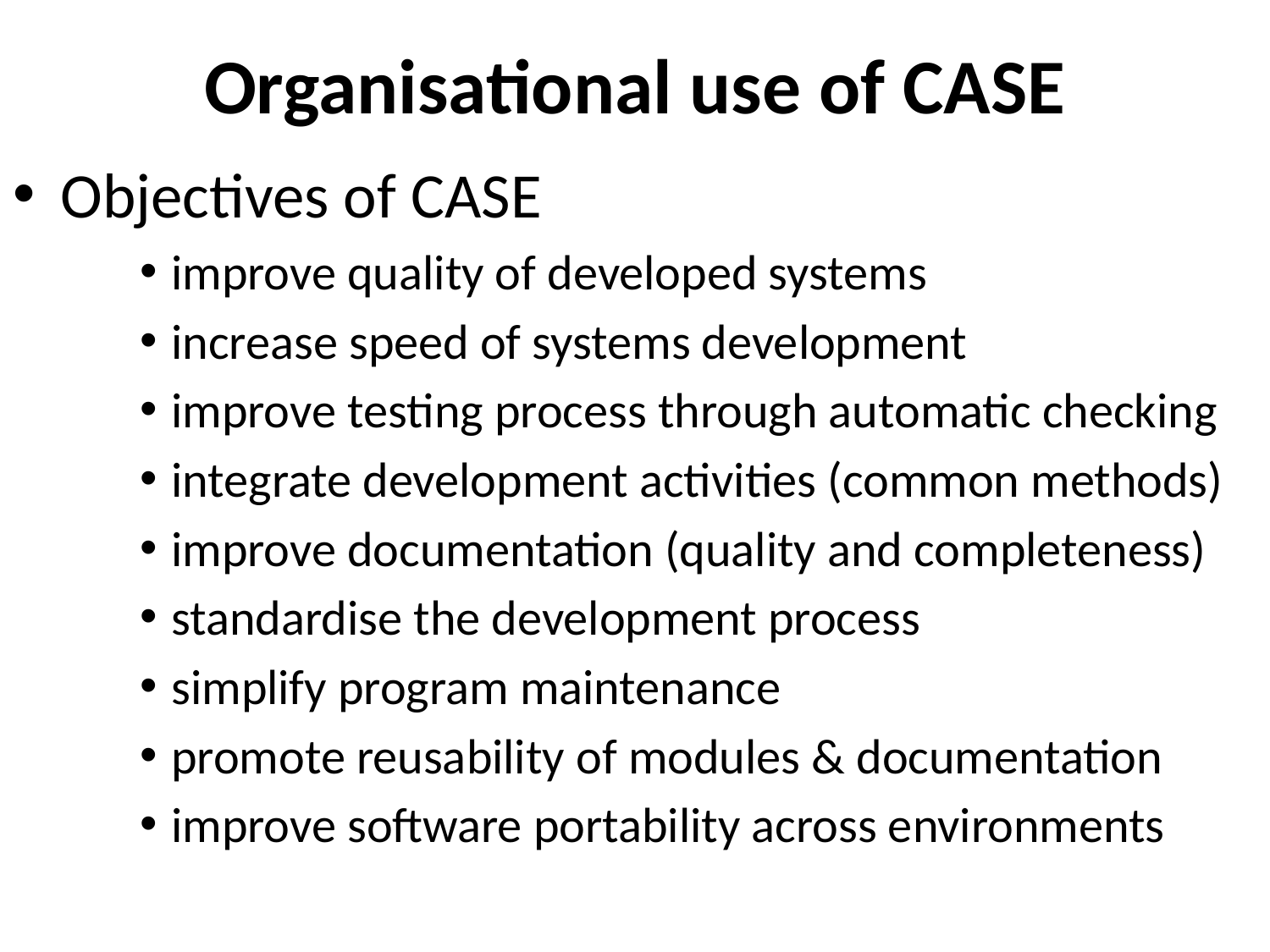

# Organisational use of CASE
Objectives of CASE
improve quality of developed systems
increase speed of systems development
improve testing process through automatic checking
integrate development activities (common methods)
improve documentation (quality and completeness)
standardise the development process
simplify program maintenance
promote reusability of modules & documentation
improve software portability across environments